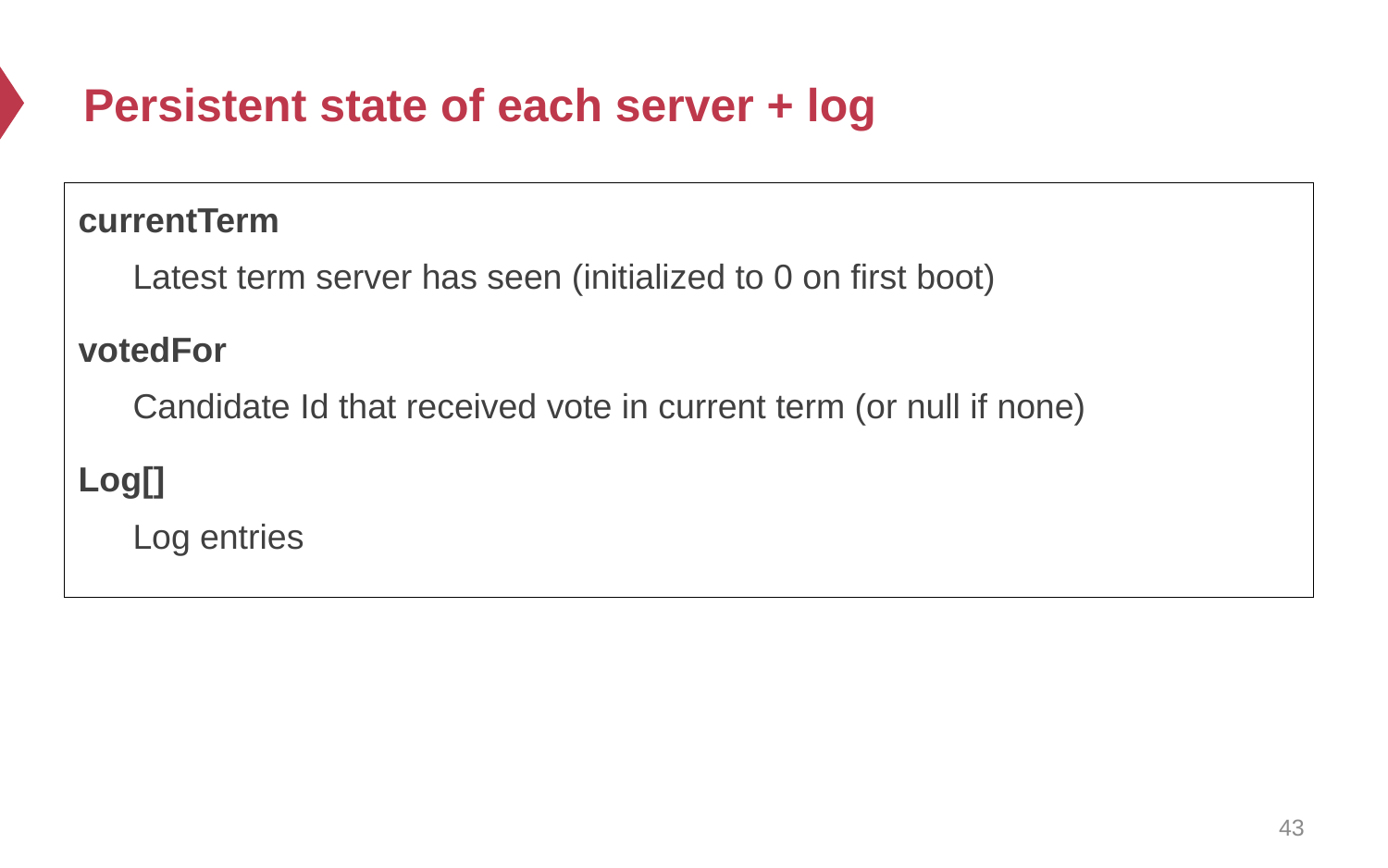

# Persistent state of each server + log
currentTerm
Latest term server has seen (initialized to 0 on first boot)
votedFor
Candidate Id that received vote in current term (or null if none)
Log[]
Log entries
43